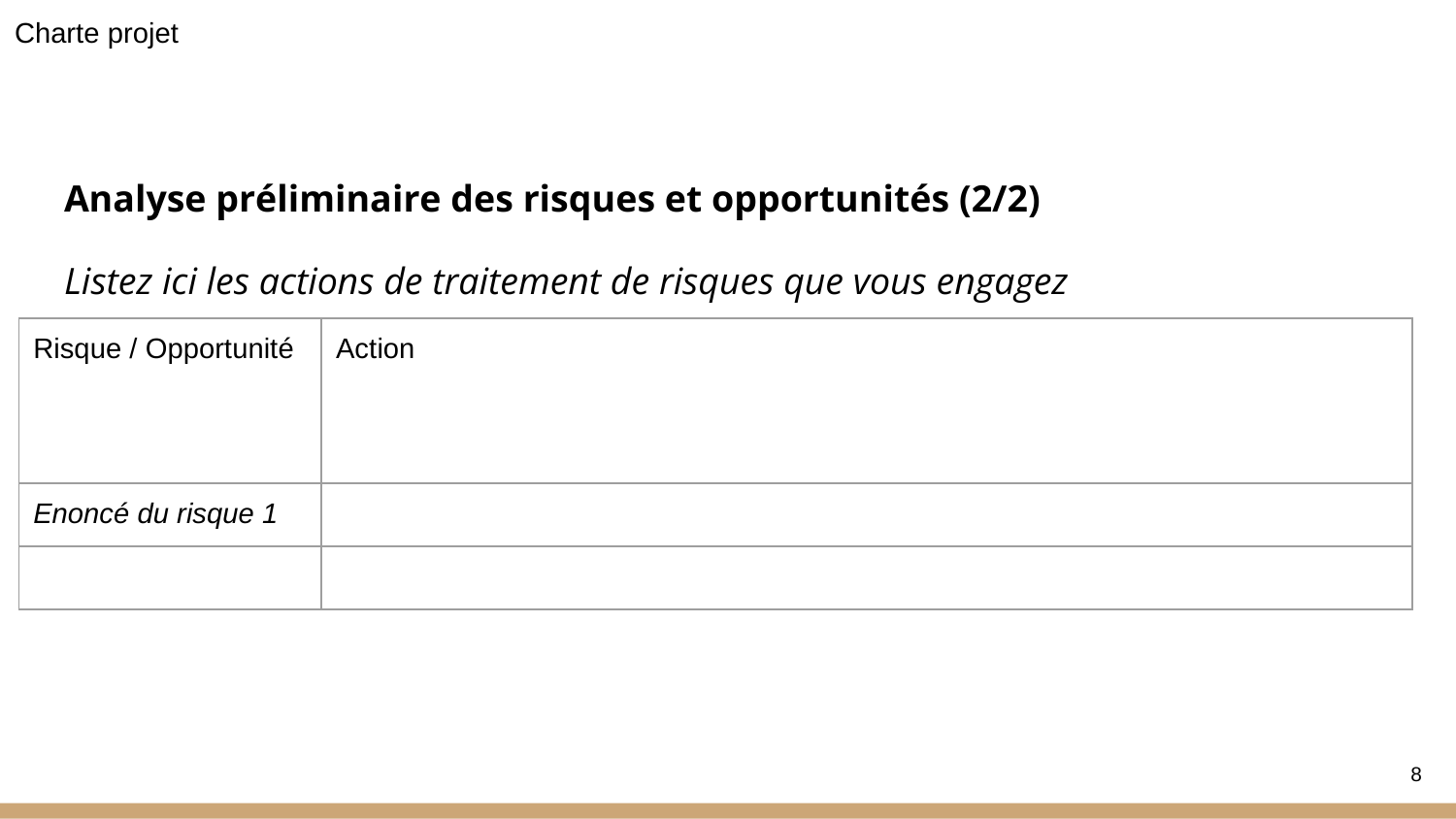

Charte projet

Analyse préliminaire des risques et opportunités (2/2)
Listez ici les actions de traitement de risques que vous engagez

| Risque / Opportunité | Action |
| --- | --- |
| Enoncé du risque 1 |  |
|  |  |
8